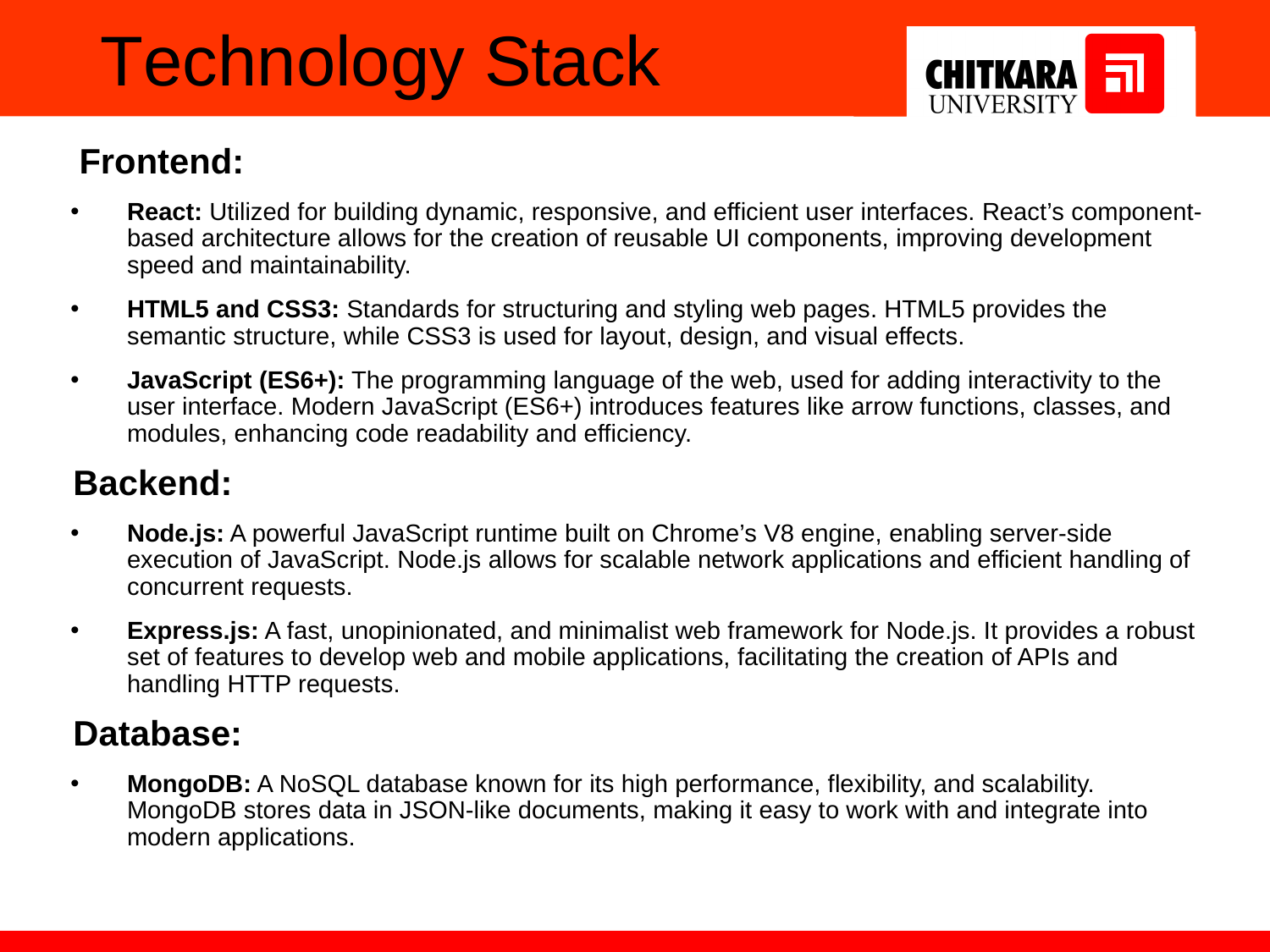

# Technology Stack
  Frontend:
React: Utilized for building dynamic, responsive, and efficient user interfaces. React’s component-based architecture allows for the creation of reusable UI components, improving development speed and maintainability.
HTML5 and CSS3: Standards for structuring and styling web pages. HTML5 provides the semantic structure, while CSS3 is used for layout, design, and visual effects.
JavaScript (ES6+): The programming language of the web, used for adding interactivity to the user interface. Modern JavaScript (ES6+) introduces features like arrow functions, classes, and modules, enhancing code readability and efficiency.
 Backend:
Node.js: A powerful JavaScript runtime built on Chrome’s V8 engine, enabling server-side execution of JavaScript. Node.js allows for scalable network applications and efficient handling of concurrent requests.
Express.js: A fast, unopinionated, and minimalist web framework for Node.js. It provides a robust set of features to develop web and mobile applications, facilitating the creation of APIs and handling HTTP requests.
 Database:
MongoDB: A NoSQL database known for its high performance, flexibility, and scalability. MongoDB stores data in JSON-like documents, making it easy to work with and integrate into modern applications.